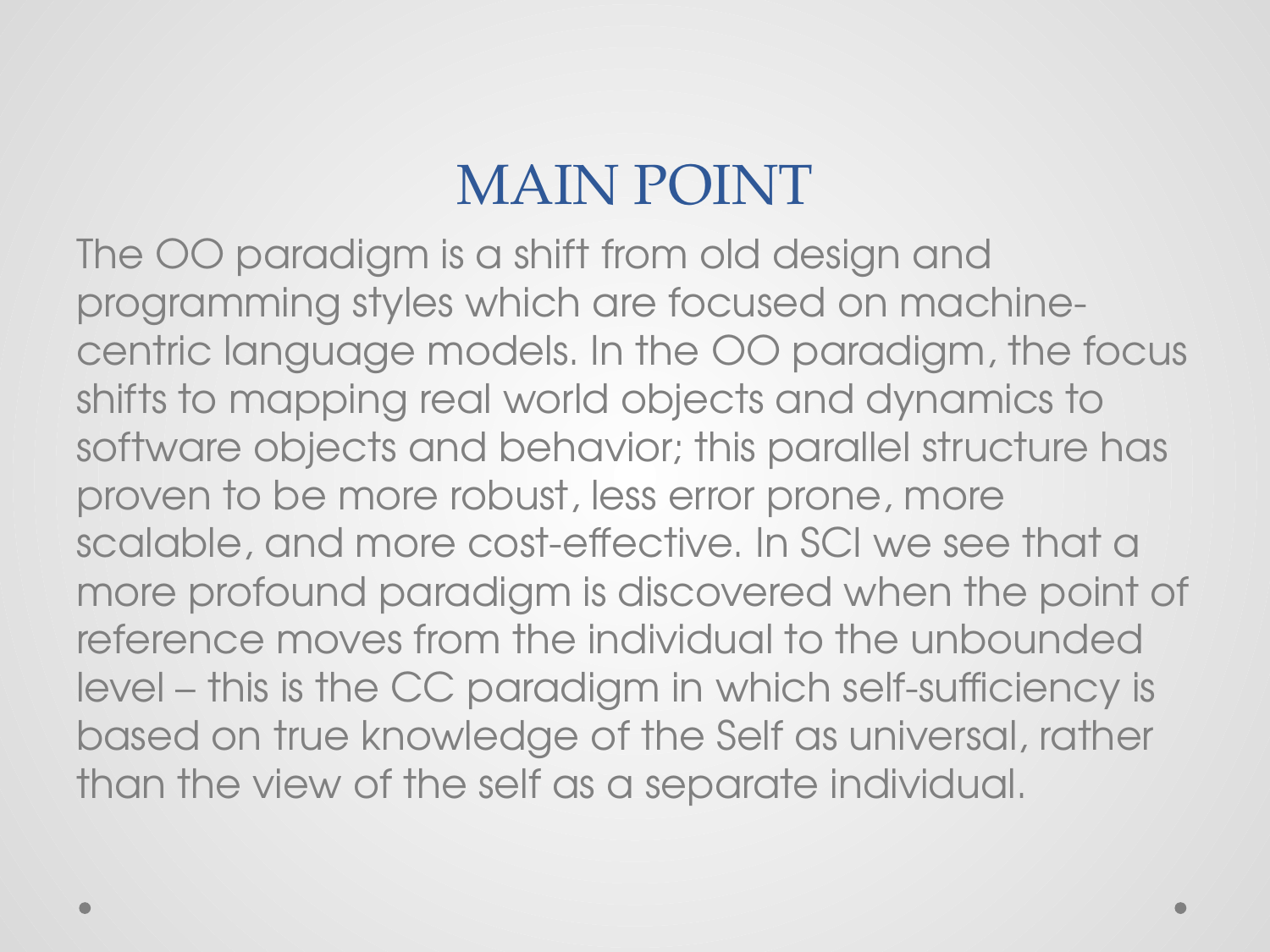

# MAIN POINT
The OO paradigm is a shift from old design and programming styles which are focused on machine-centric language models. In the OO paradigm, the focus shifts to mapping real world objects and dynamics to software objects and behavior; this parallel structure has proven to be more robust, less error prone, more scalable, and more cost-effective. In SCI we see that a more profound paradigm is discovered when the point of reference moves from the individual to the unbounded level – this is the CC paradigm in which self-sufficiency is based on true knowledge of the Self as universal, rather than the view of the self as a separate individual.